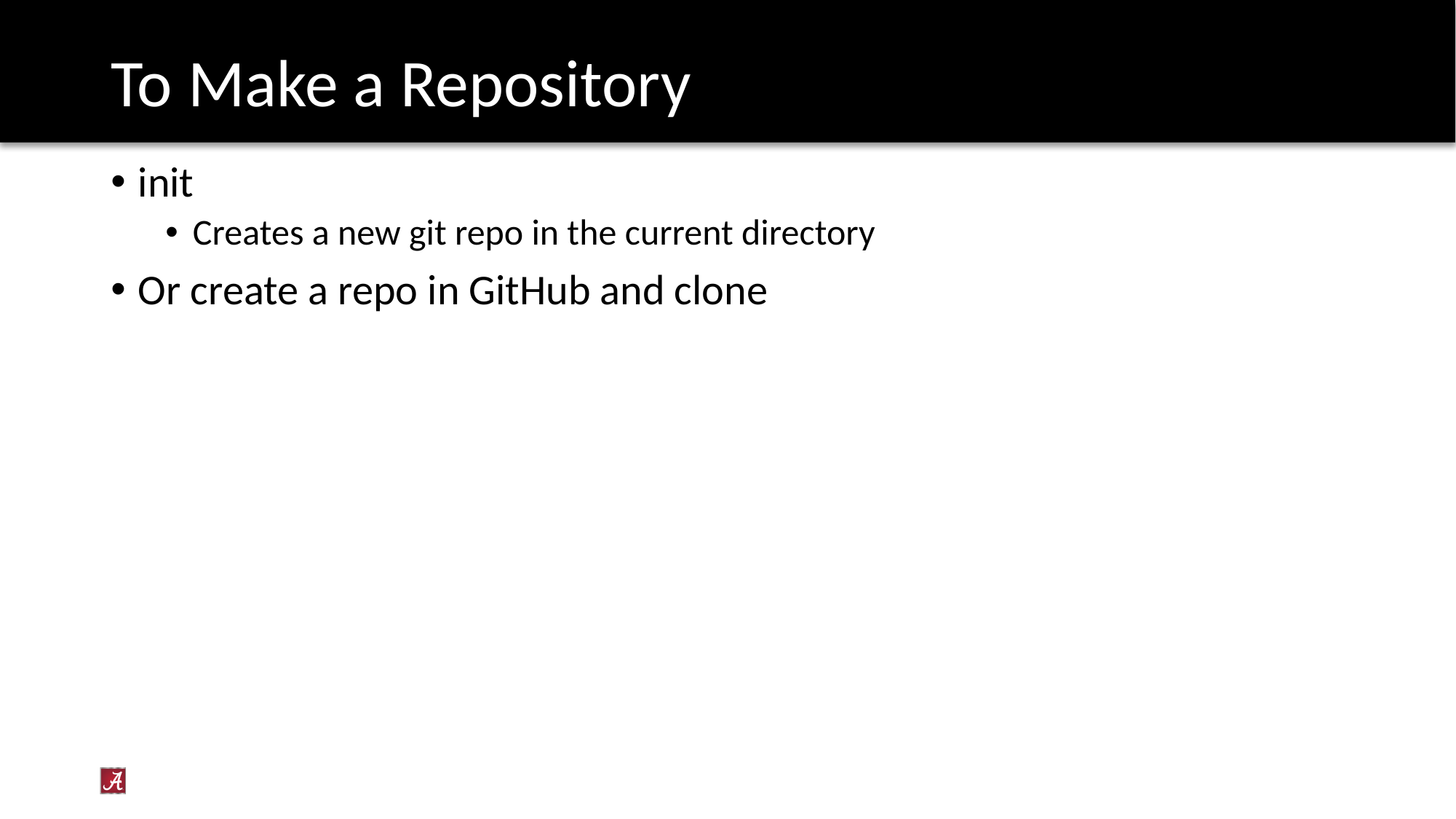

# To Make a Repository
init
Creates a new git repo in the current directory
Or create a repo in GitHub and clone